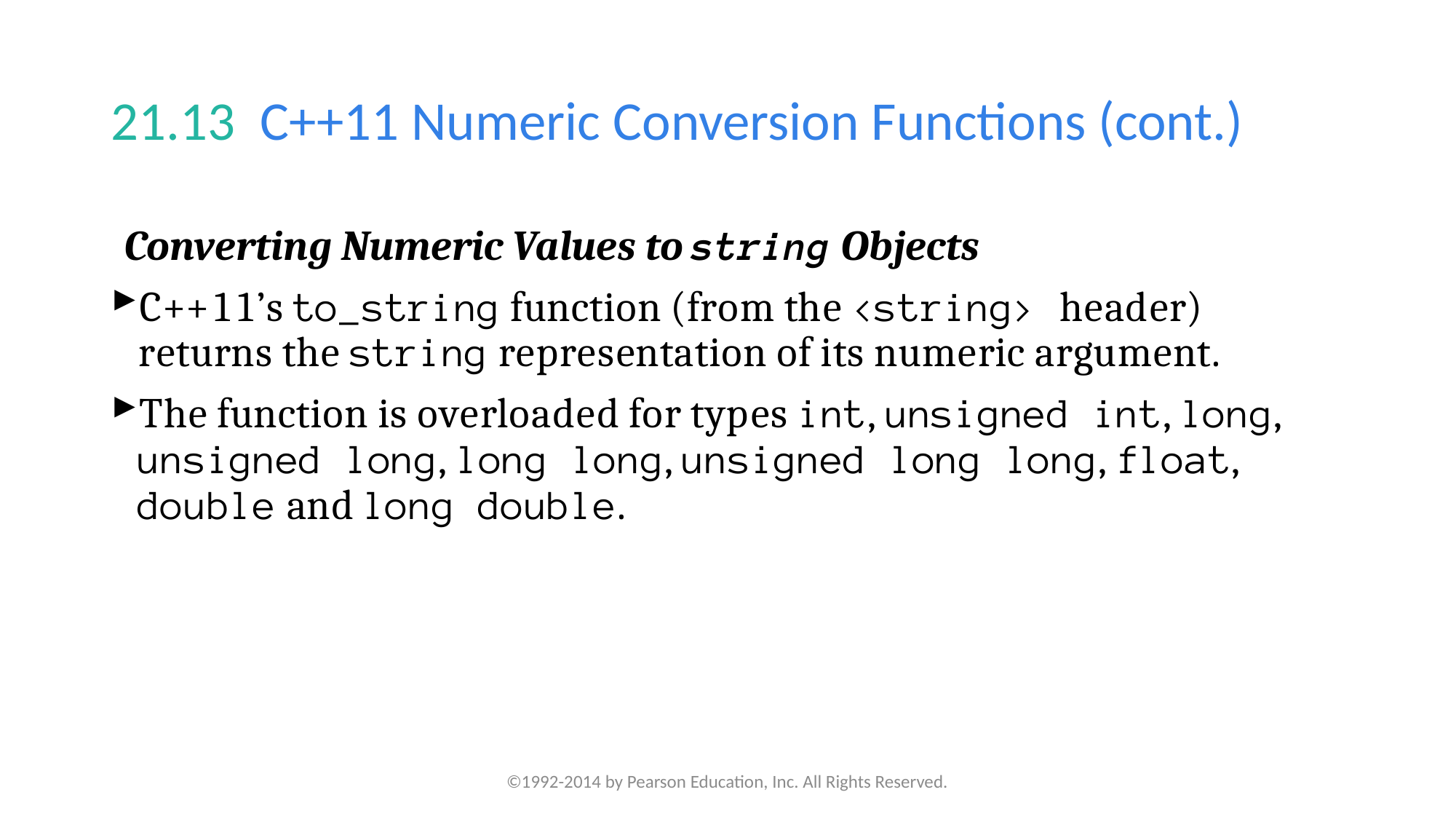

# 21.13  C++11 Numeric Conversion Functions (cont.)
Converting Numeric Values to string Objects
C++11’s to_string function (from the <string> header) returns the string representation of its numeric argument.
The function is overloaded for types int, unsigned int, long, unsigned long, long long, unsigned long long, float, double and long double.
©1992-2014 by Pearson Education, Inc. All Rights Reserved.